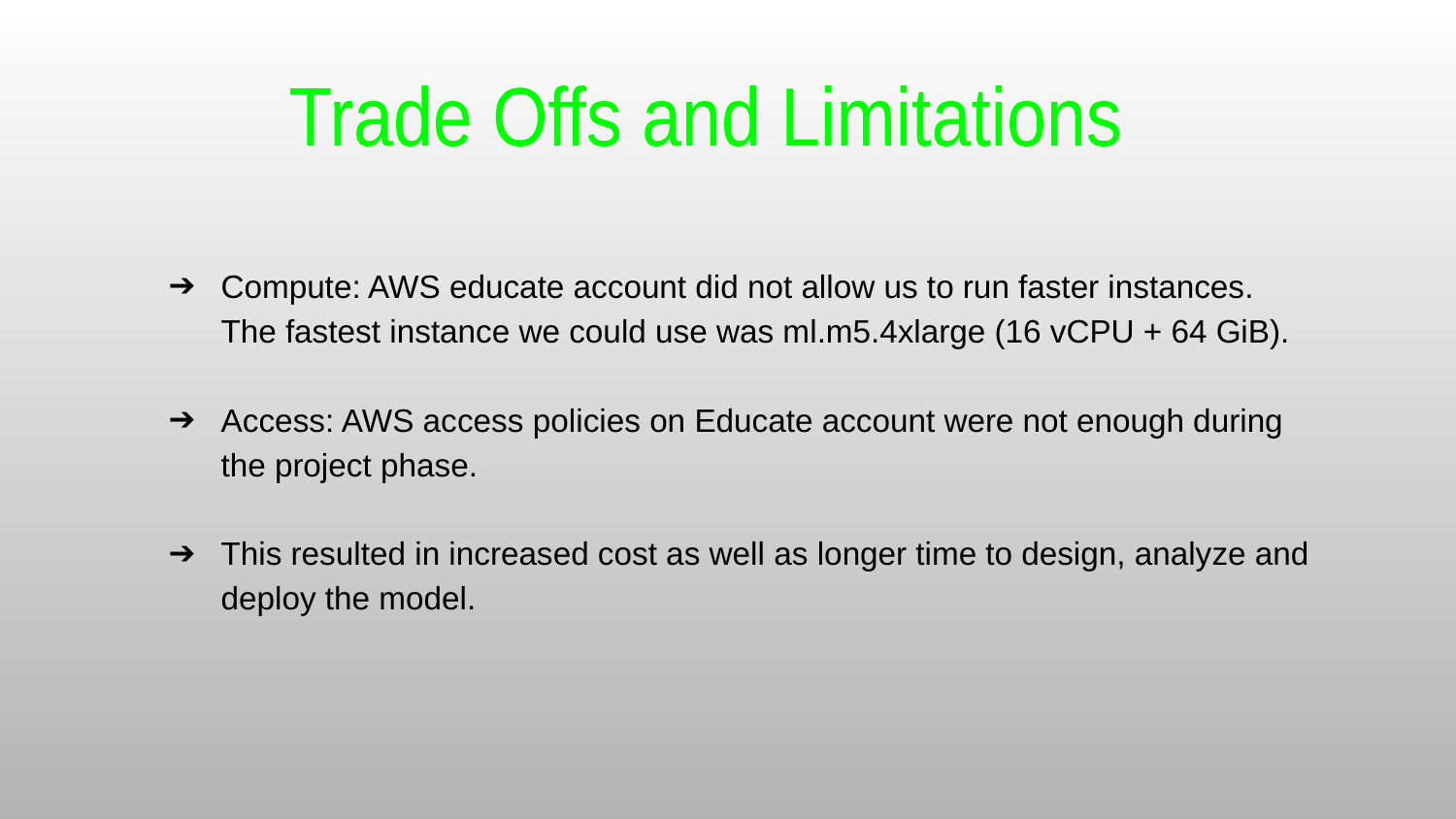

Trade Offs and Limitations
Compute: AWS educate account did not allow us to run faster instances. The fastest instance we could use was ml.m5.4xlarge (16 vCPU + 64 GiB).

Access: AWS access policies on Educate account were not enough during the project phase.

This resulted in increased cost as well as longer time to design, analyze and deploy the model.